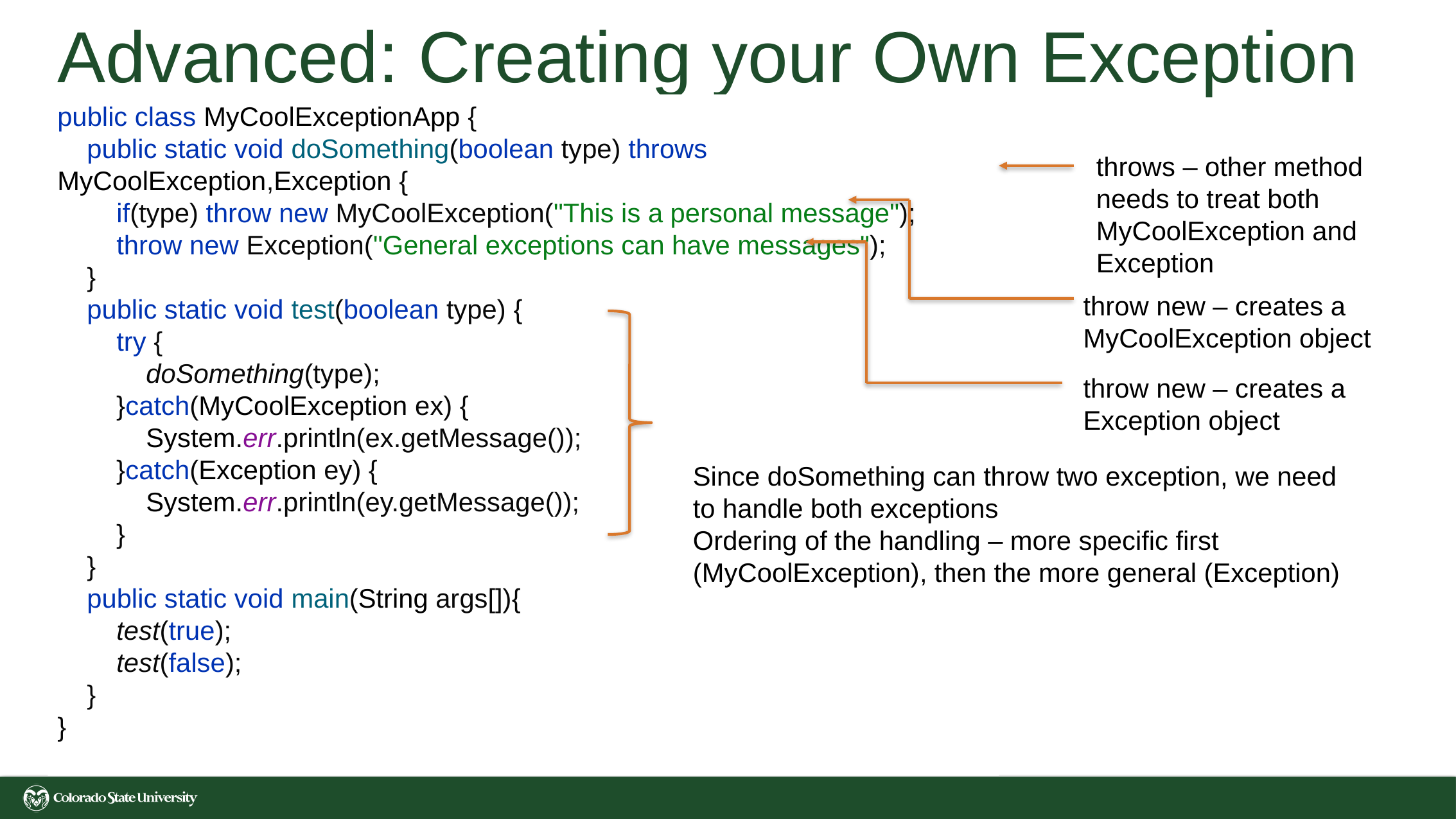

# Advanced: Creating your Own Exception
public class MyCoolExceptionApp {
    public static void doSomething(boolean type) throws MyCoolException,Exception {
        if(type) throw new MyCoolException("This is a personal message");
        throw new Exception("General exceptions can have messages");
    }
    public static void test(boolean type) {
        try {
            doSomething(type);
        }catch(MyCoolException ex) {
            System.err.println(ex.getMessage());
        }catch(Exception ey) {
            System.err.println(ey.getMessage());
        }
    }
    public static void main(String args[]){
        test(true);
        test(false);
    }
}
throws – other method needs to treat both MyCoolException and Exception
throw new – creates a MyCoolException object

throw new – creates a Exception object
Since doSomething can throw two exception, we need to handle both exceptions
Ordering of the handling – more specific first (MyCoolException), then the more general (Exception)